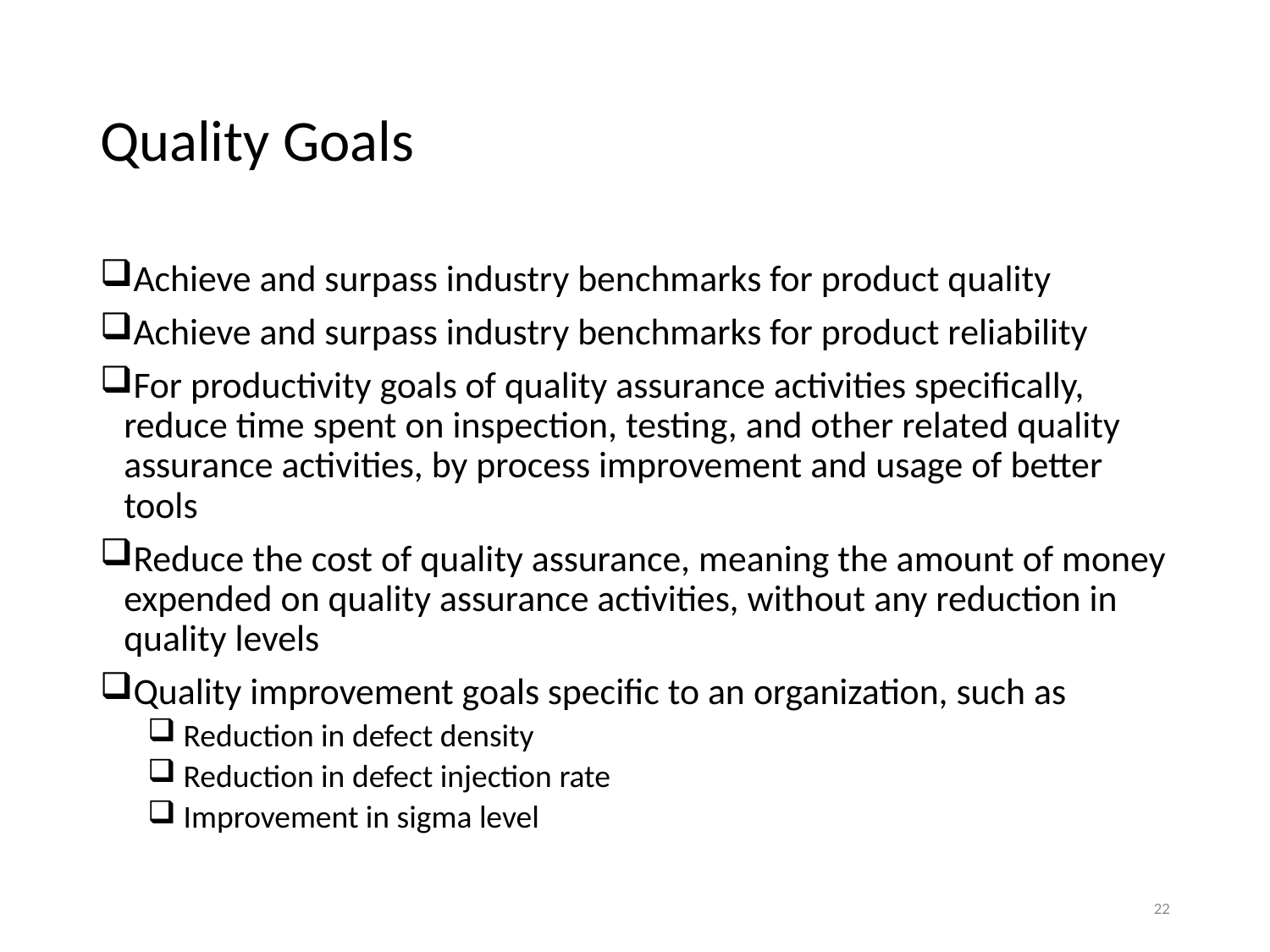

# Quality Goals
Achieve and surpass industry benchmarks for product quality
Achieve and surpass industry benchmarks for product reliability
For productivity goals of quality assurance activities specifically, reduce time spent on inspection, testing, and other related quality assurance activities, by process improvement and usage of better tools
Reduce the cost of quality assurance, meaning the amount of money expended on quality assurance activities, without any reduction in quality levels
Quality improvement goals specific to an organization, such as
 Reduction in defect density
 Reduction in defect injection rate
 Improvement in sigma level
22